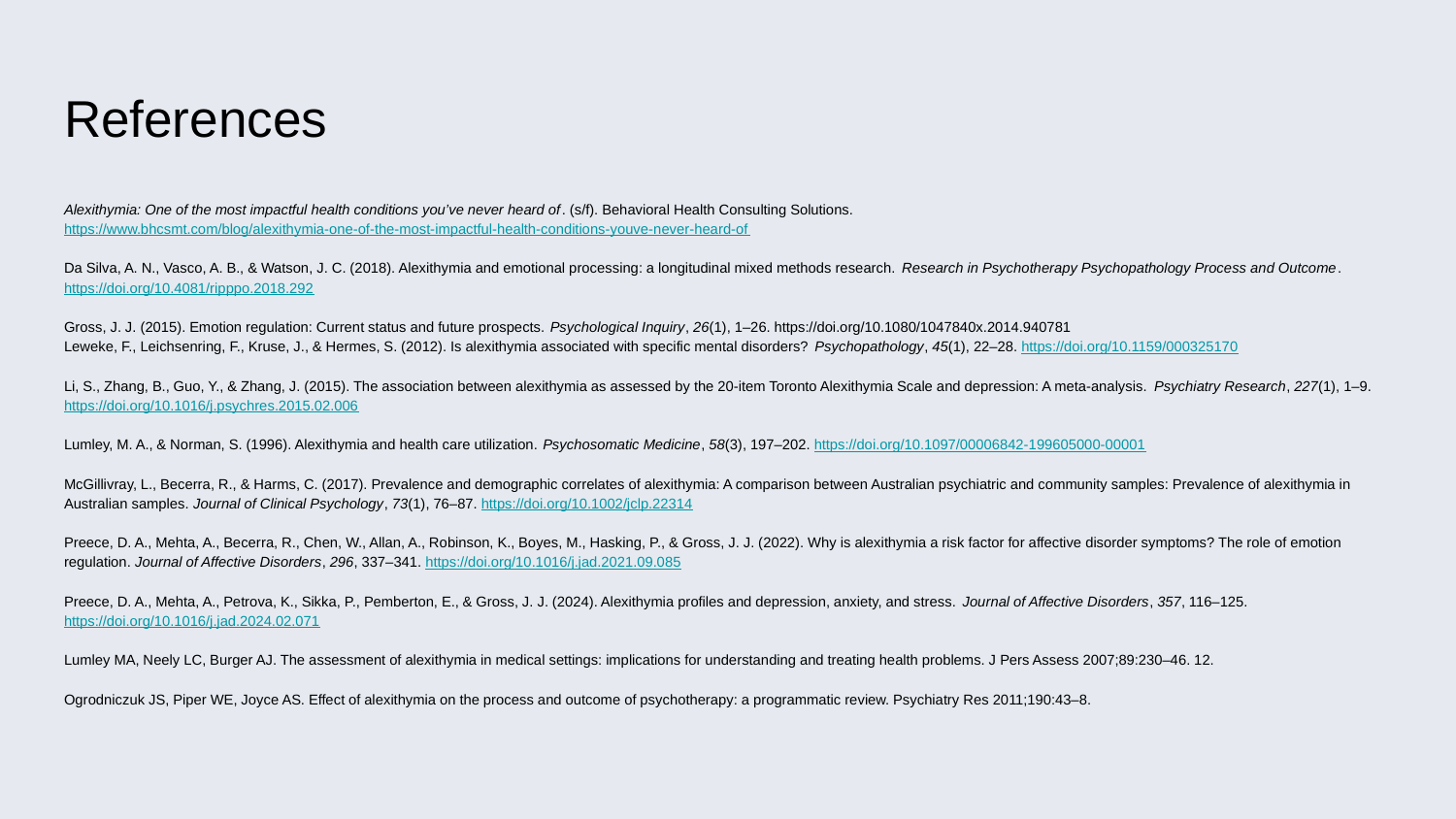

# References
Alexithymia: One of the most impactful health conditions you’ve never heard of. (s/f). Behavioral Health Consulting Solutions. https://www.bhcsmt.com/blog/alexithymia-one-of-the-most-impactful-health-conditions-youve-never-heard-of

Da Silva, A. N., Vasco, A. B., & Watson, J. C. (2018). Alexithymia and emotional processing: a longitudinal mixed methods research. Research in Psychotherapy Psychopathology Process and Outcome. https://doi.org/10.4081/ripppo.2018.292

Gross, J. J. (2015). Emotion regulation: Current status and future prospects. Psychological Inquiry, 26(1), 1–26. https://doi.org/10.1080/1047840x.2014.940781
Leweke, F., Leichsenring, F., Kruse, J., & Hermes, S. (2012). Is alexithymia associated with specific mental disorders? Psychopathology, 45(1), 22–28. https://doi.org/10.1159/000325170

Li, S., Zhang, B., Guo, Y., & Zhang, J. (2015). The association between alexithymia as assessed by the 20-item Toronto Alexithymia Scale and depression: A meta-analysis. Psychiatry Research, 227(1), 1–9. https://doi.org/10.1016/j.psychres.2015.02.006

Lumley, M. A., & Norman, S. (1996). Alexithymia and health care utilization. Psychosomatic Medicine, 58(3), 197–202. https://doi.org/10.1097/00006842-199605000-00001

McGillivray, L., Becerra, R., & Harms, C. (2017). Prevalence and demographic correlates of alexithymia: A comparison between Australian psychiatric and community samples: Prevalence of alexithymia in Australian samples. Journal of Clinical Psychology, 73(1), 76–87. https://doi.org/10.1002/jclp.22314

Preece, D. A., Mehta, A., Becerra, R., Chen, W., Allan, A., Robinson, K., Boyes, M., Hasking, P., & Gross, J. J. (2022). Why is alexithymia a risk factor for affective disorder symptoms? The role of emotion regulation. Journal of Affective Disorders, 296, 337–341. https://doi.org/10.1016/j.jad.2021.09.085

Preece, D. A., Mehta, A., Petrova, K., Sikka, P., Pemberton, E., & Gross, J. J. (2024). Alexithymia profiles and depression, anxiety, and stress. Journal of Affective Disorders, 357, 116–125. https://doi.org/10.1016/j.jad.2024.02.071

Lumley MA, Neely LC, Burger AJ. The assessment of alexithymia in medical settings: implications for understanding and treating health problems. J Pers Assess 2007;89:230–46. 12.

Ogrodniczuk JS, Piper WE, Joyce AS. Effect of alexithymia on the process and outcome of psychotherapy: a programmatic review. Psychiatry Res 2011;190:43–8.